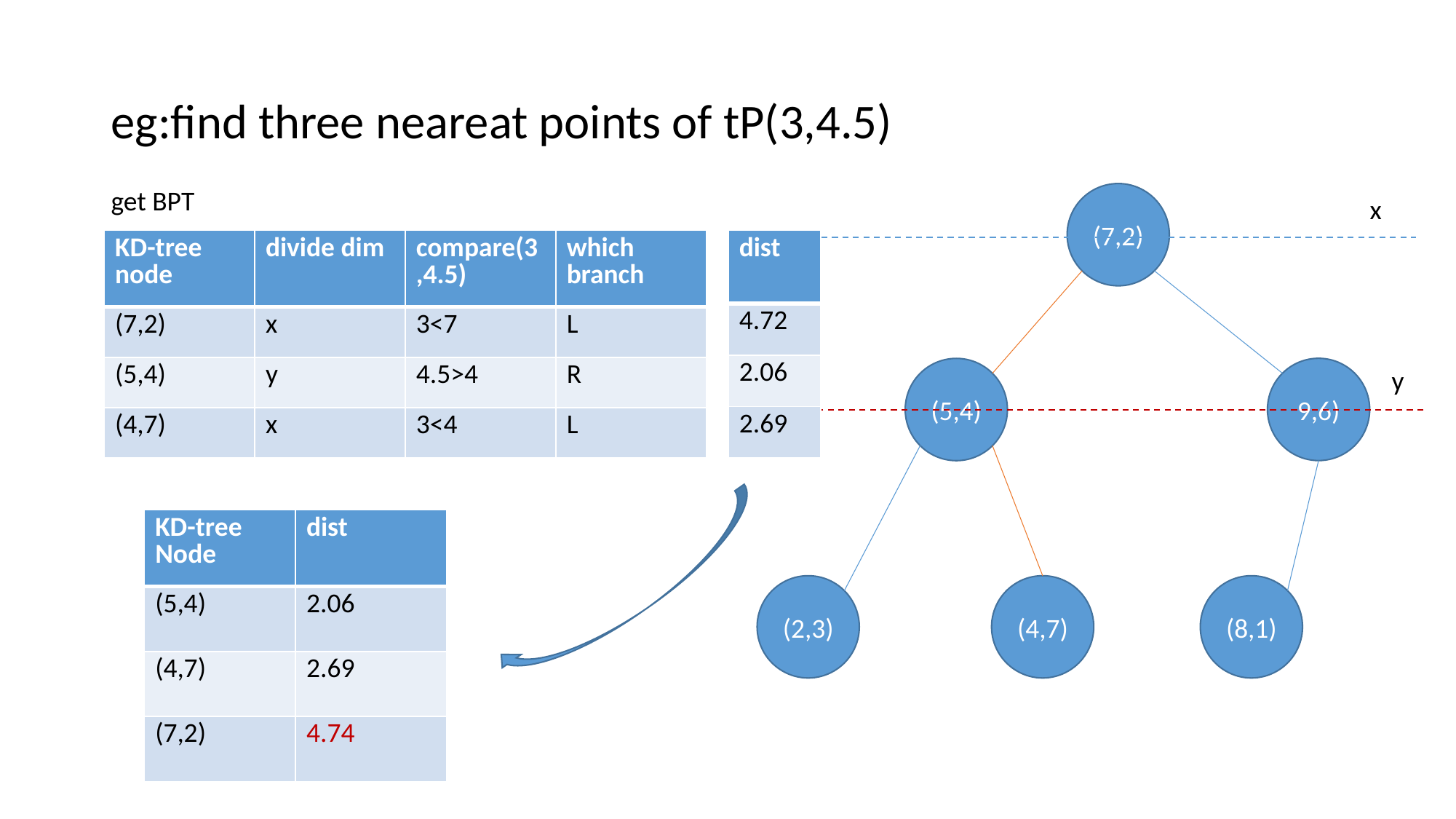

# eg:find three neareat points of tP(3,4.5)
get BPT
(7,2)
x
| KD-tree node | divide dim | compare(3,4.5) | which branch |
| --- | --- | --- | --- |
| (7,2) | x | 3<7 | L |
| (5,4) | y | 4.5>4 | R |
| (4,7) | x | 3<4 | L |
| dist |
| --- |
| 4.72 |
| 2.06 |
| 2.69 |
y
9,6)
(5,4)

| KD-tree Node | dist |
| --- | --- |
| (5,4) | 2.06 |
| (4,7) | 2.69 |
| (7,2) | 4.74 |
(2,3)
(4,7)
(8,1)